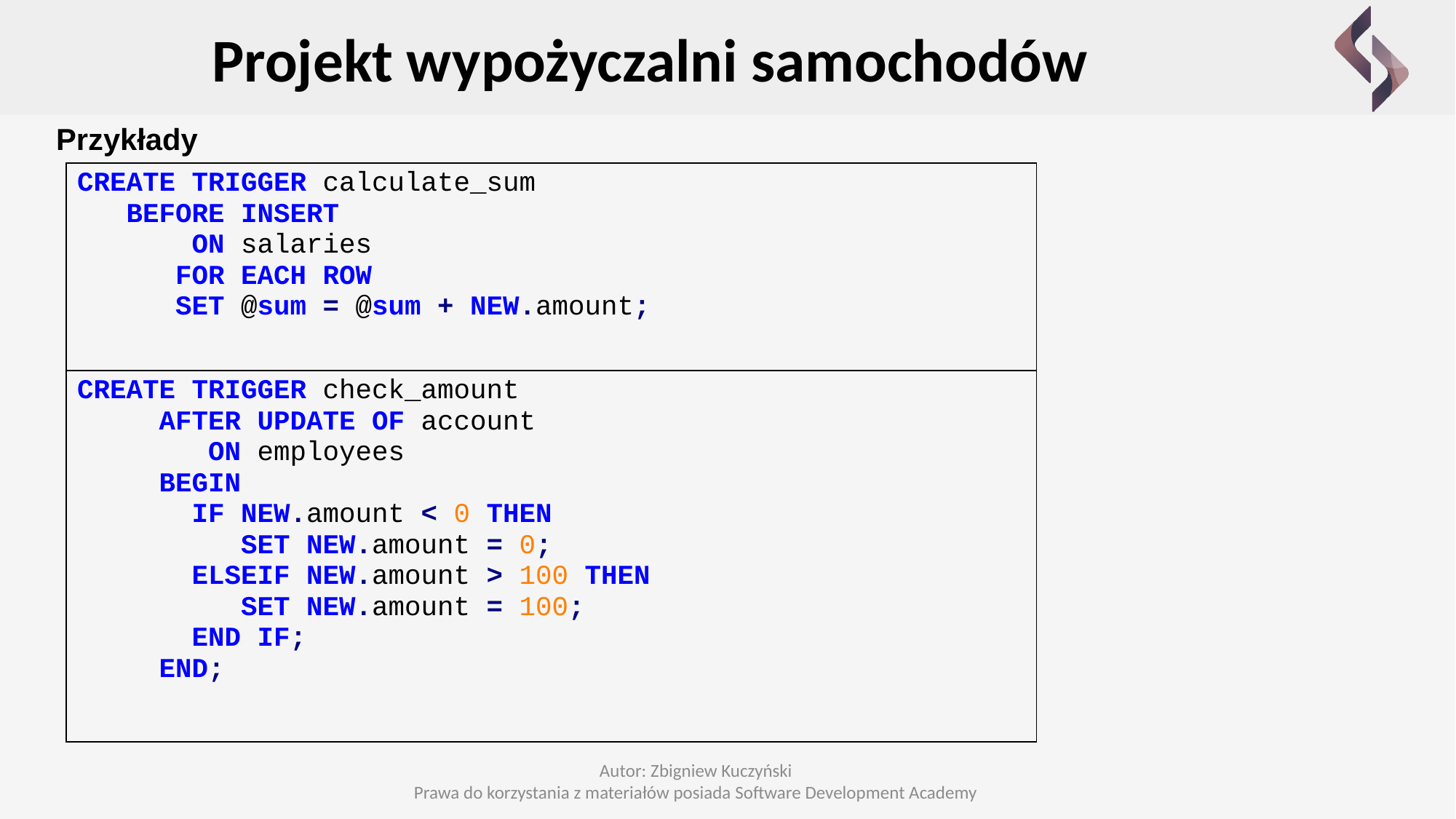

Projekt wypożyczalni samochodów
Przykłady

| CREATE TRIGGER calculate\_sum BEFORE INSERT ON salaries FOR EACH ROW SET @sum = @sum + NEW.amount; |
| --- |
| CREATE TRIGGER check\_amount AFTER UPDATE OF account ON employees BEGIN IF NEW.amount < 0 THEN SET NEW.amount = 0; ELSEIF NEW.amount > 100 THEN SET NEW.amount = 100; END IF; END; |

Autor: Zbigniew Kuczyński
Prawa do korzystania z materiałów posiada Software Development Academy